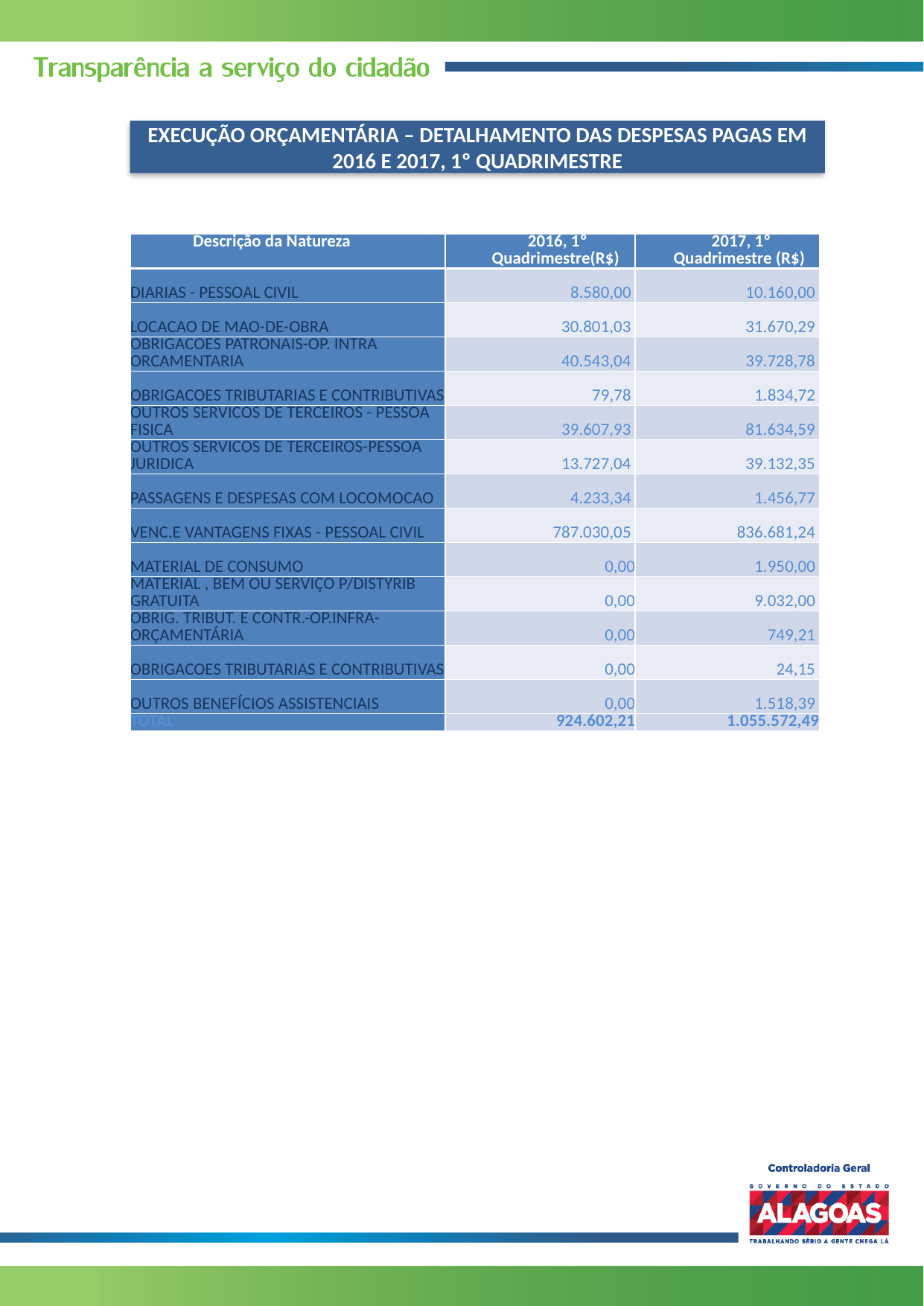

EXECUÇÃO ORÇAMENTÁRIA – DETALHAMENTO DAS DESPESAS PAGAS EM 2016 E 2017, 1º QUADRIMESTRE
| Descrição da Natureza | 2016, 1º Quadrimestre(R$) | 2017, 1º Quadrimestre (R$) |
| --- | --- | --- |
| DIARIAS - PESSOAL CIVIL | 8.580,00 | 10.160,00 |
| LOCACAO DE MAO-DE-OBRA | 30.801,03 | 31.670,29 |
| OBRIGACOES PATRONAIS-OP. INTRA ORCAMENTARIA | 40.543,04 | 39.728,78 |
| OBRIGACOES TRIBUTARIAS E CONTRIBUTIVAS | 79,78 | 1.834,72 |
| OUTROS SERVICOS DE TERCEIROS - PESSOA FISICA | 39.607,93 | 81.634,59 |
| OUTROS SERVICOS DE TERCEIROS-PESSOA JURIDICA | 13.727,04 | 39.132,35 |
| PASSAGENS E DESPESAS COM LOCOMOCAO | 4.233,34 | 1.456,77 |
| VENC.E VANTAGENS FIXAS - PESSOAL CIVIL | 787.030,05 | 836.681,24 |
| MATERIAL DE CONSUMO | 0,00 | 1.950,00 |
| MATERIAL , BEM OU SERVIÇO P/DISTYRIB GRATUITA | 0,00 | 9.032,00 |
| OBRIG. TRIBUT. E CONTR.-OP.INFRA-ORÇAMENTÁRIA | 0,00 | 749,21 |
| OBRIGACOES TRIBUTARIAS E CONTRIBUTIVAS | 0,00 | 24,15 |
| OUTROS BENEFÍCIOS ASSISTENCIAIS | 0,00 | 1.518,39 |
| TOTAL | 924.602,21 | 1.055.572,49 |